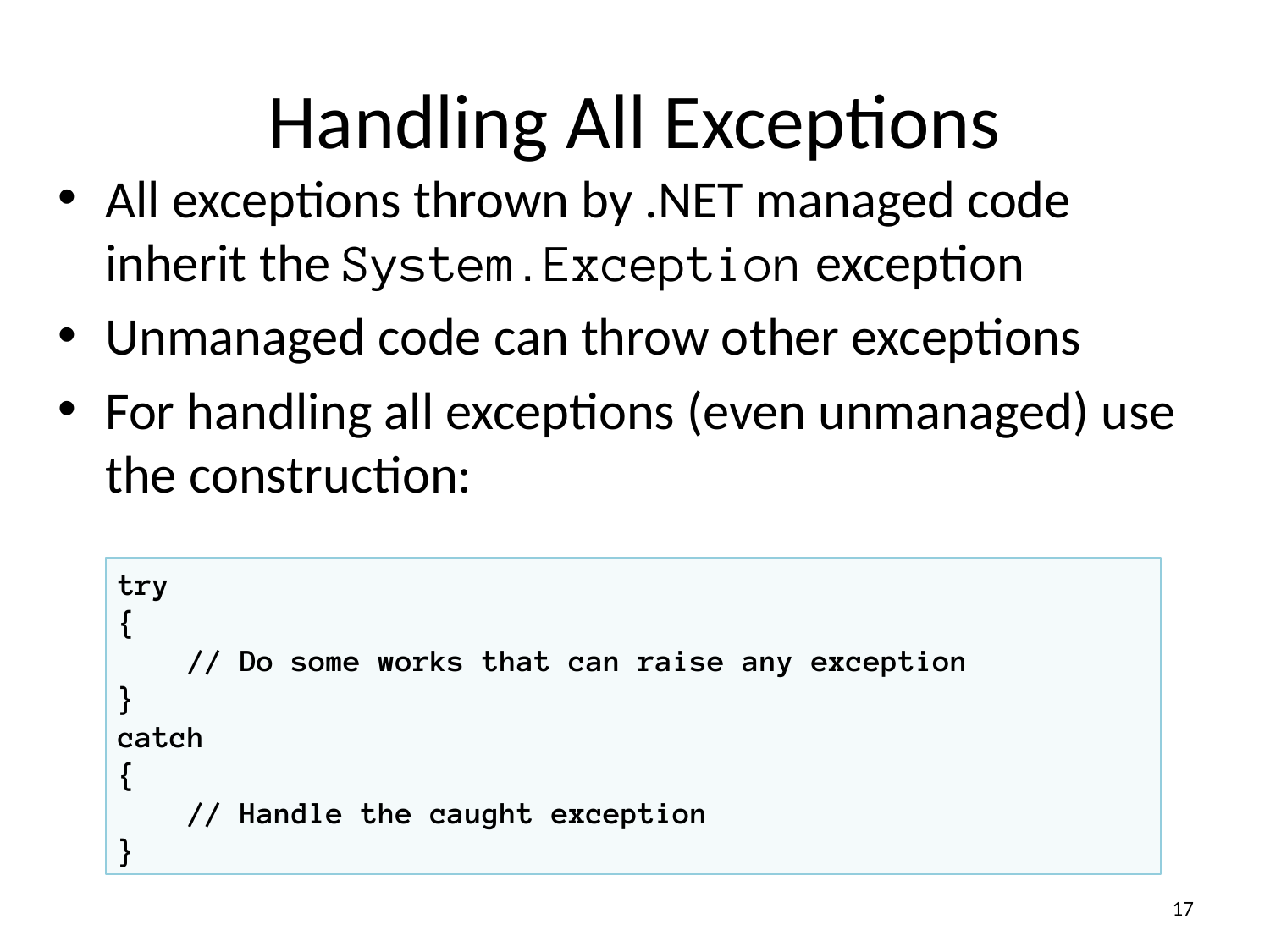

# Handling All Exceptions
All exceptions thrown by .NET managed code inherit the System.Exception exception
Unmanaged code can throw other exceptions
For handling all exceptions (even unmanaged) use the construction:
try
{
    // Do some works that can raise any exception
}
catch
{
    // Handle the caught exception
}
17